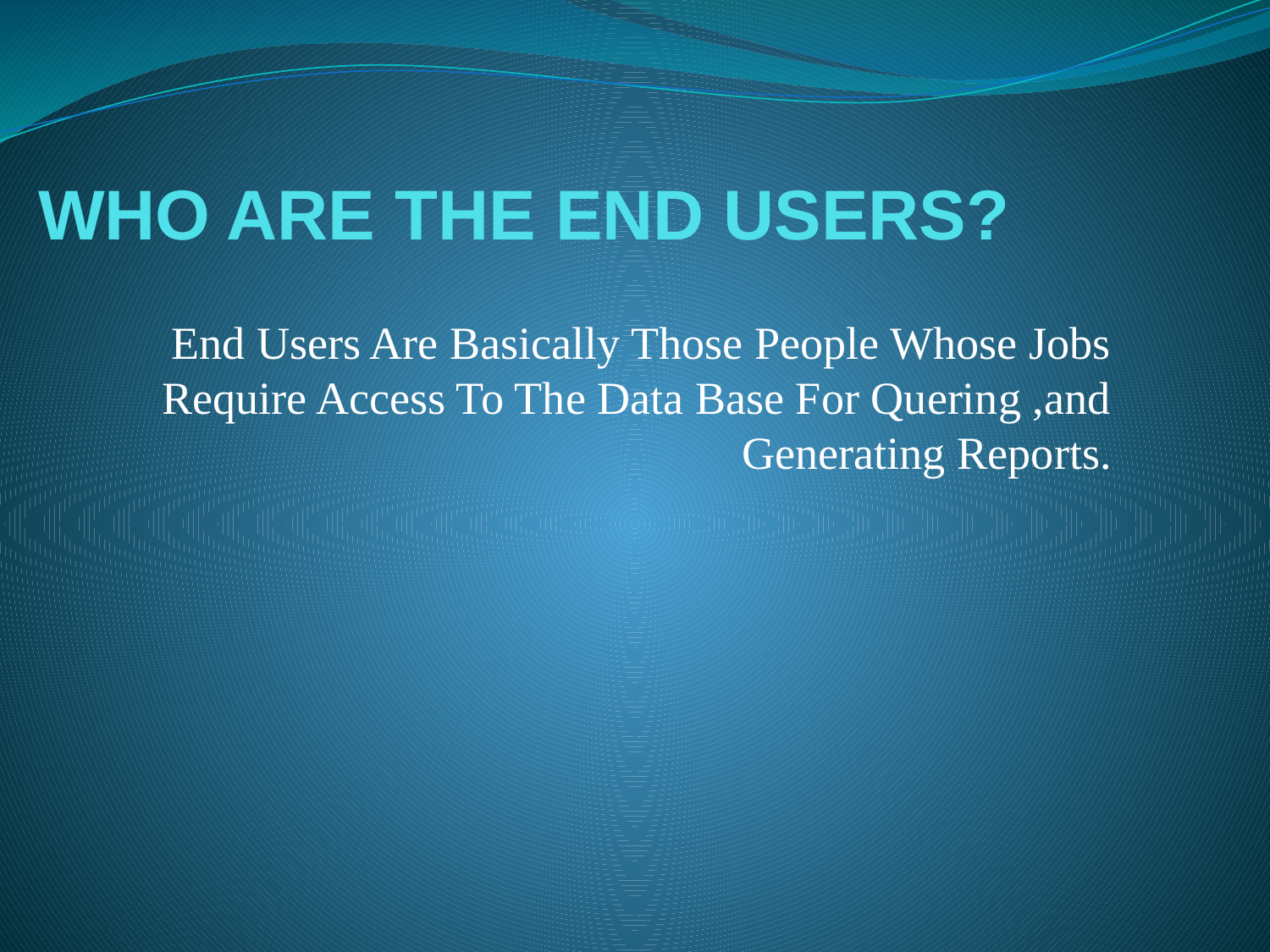

# WHO ARE THE END USERS?
End Users Are Basically Those People Whose Jobs Require Access To The Data Base For Quering ,and Generating Reports.